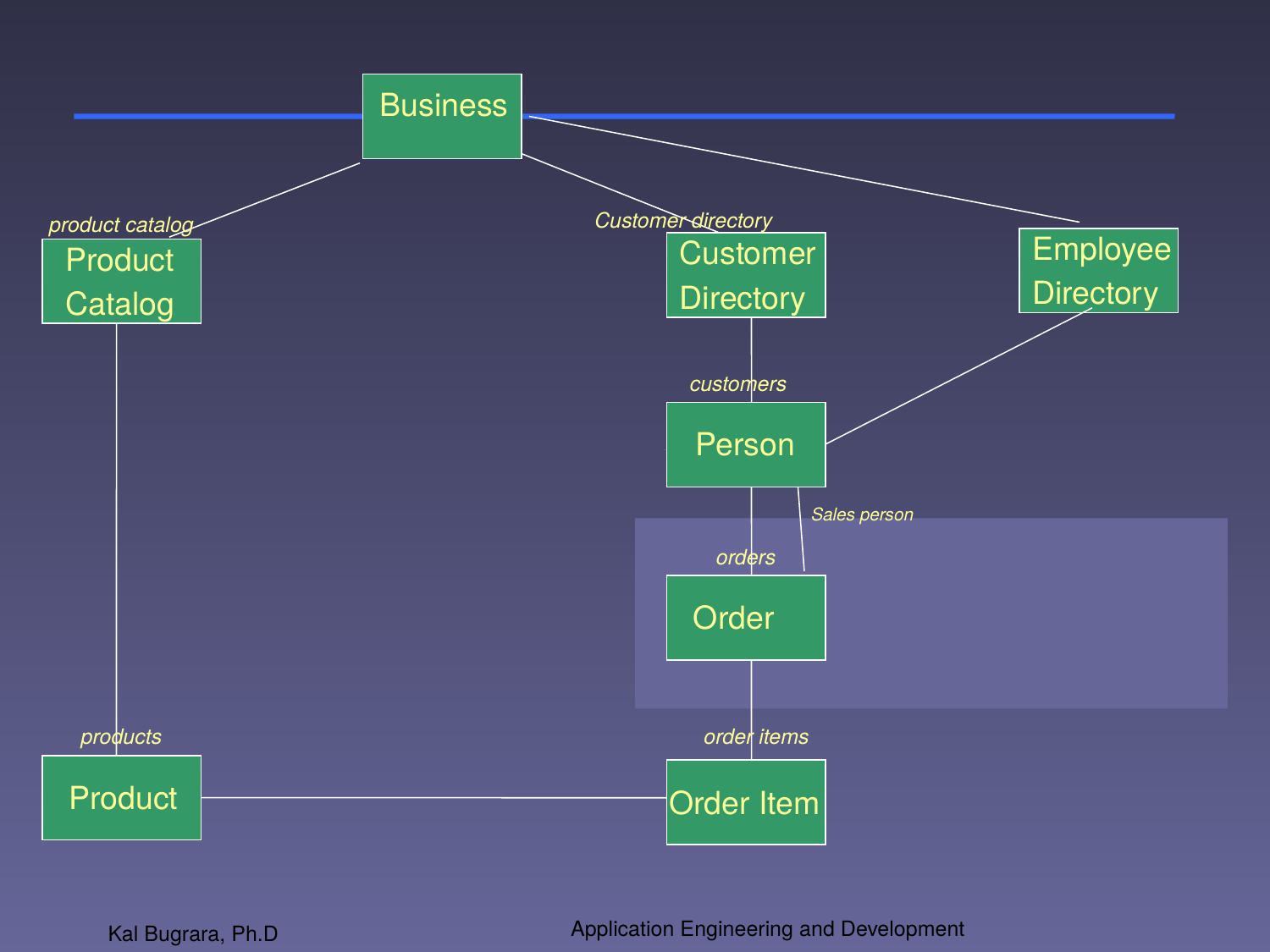

Business

Customer directory
product catalog
Employee
Directory
Customer
Directory

Product
Catalog

customers

Person

Sales person

orders

Order

products
order items

Product
Order Item

Kal Bugrara, Ph.D
Application Engineering and Development